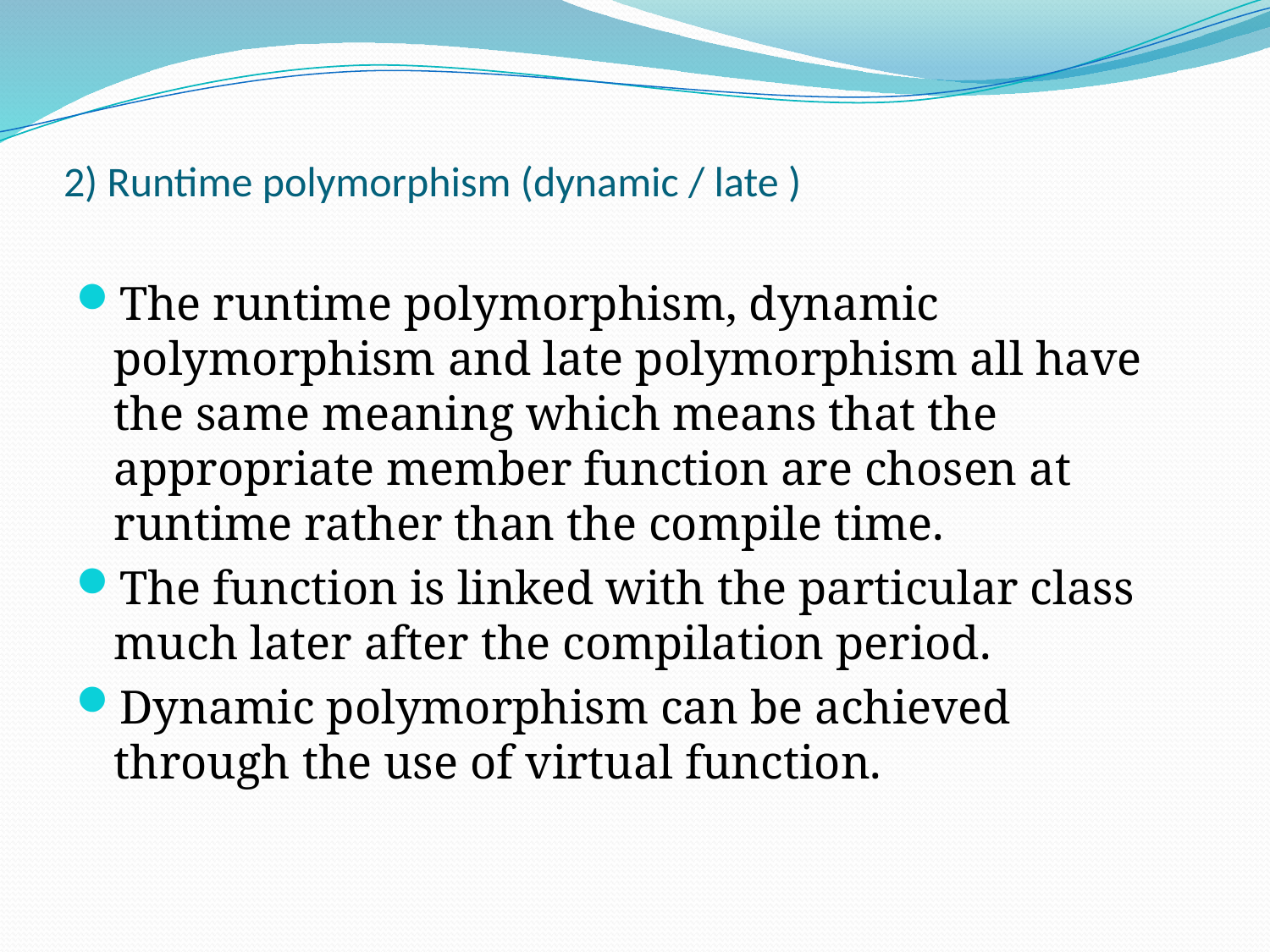

# 2) Runtime polymorphism (dynamic / late )
The runtime polymorphism, dynamic polymorphism and late polymorphism all have the same meaning which means that the appropriate member function are chosen at runtime rather than the compile time.
The function is linked with the particular class much later after the compilation period.
Dynamic polymorphism can be achieved through the use of virtual function.